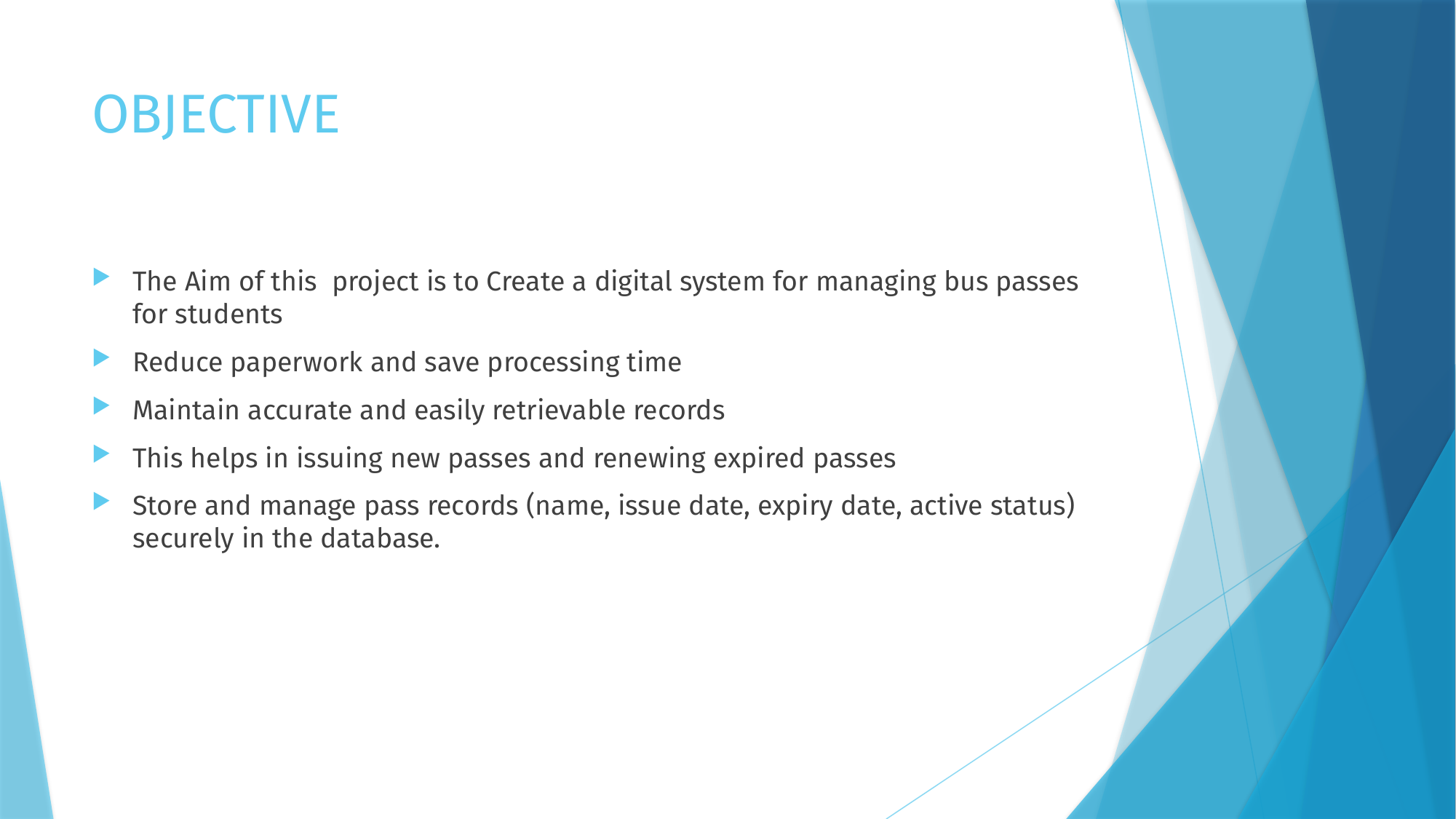

# OBJECTIVE
The Aim of this  project is to Create a digital system for managing bus passes for students
Reduce paperwork and save processing time
Maintain accurate and easily retrievable records
This helps in issuing new passes and renewing expired passes
Store and manage pass records (name, issue date, expiry date, active status) securely in the database.